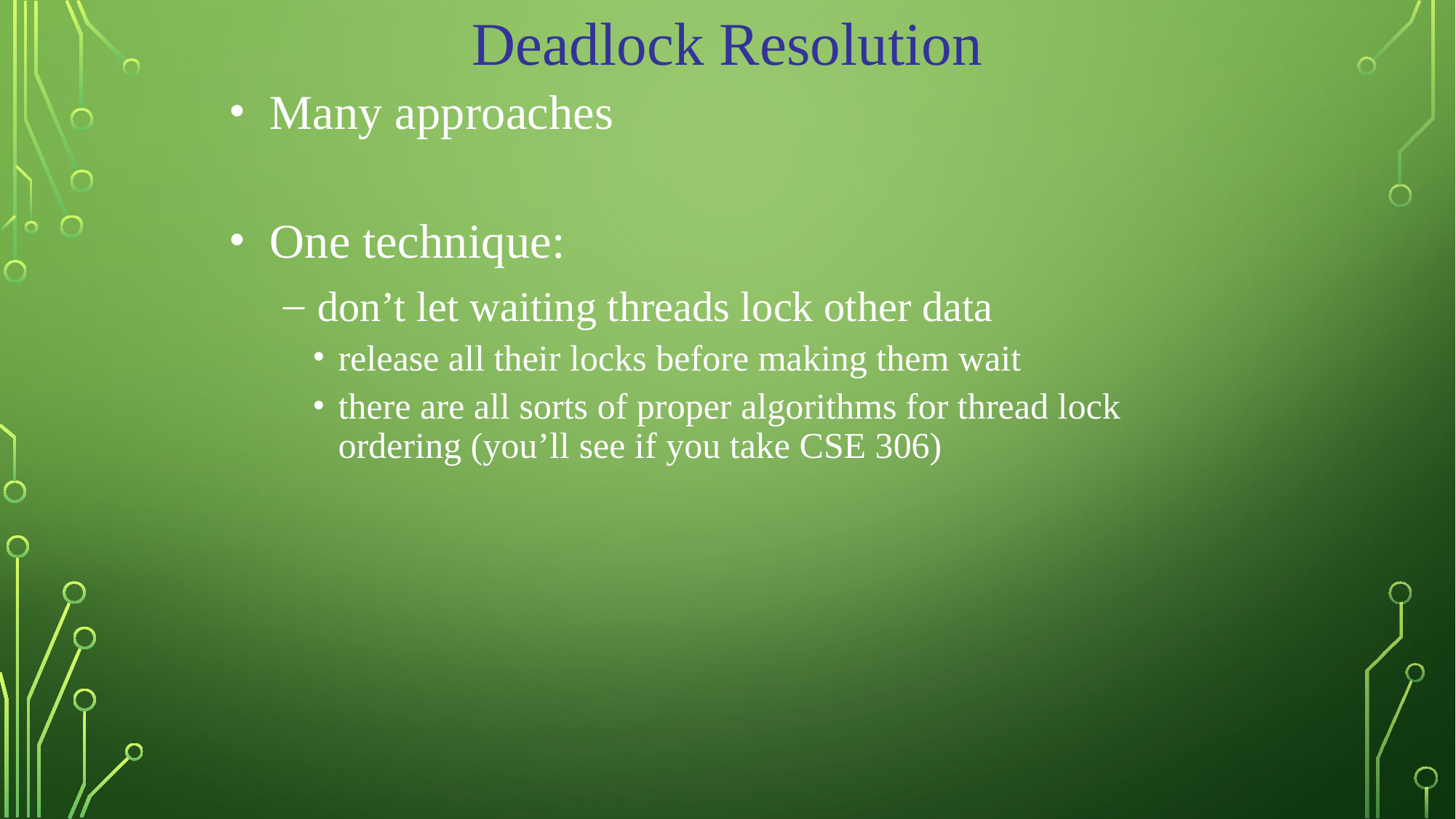

Deadlock Resolution
Many approaches

One technique:
don’t let waiting threads lock other data
release all their locks before making them wait
there are all sorts of proper algorithms for thread lock ordering (you’ll see if you take CSE 306)